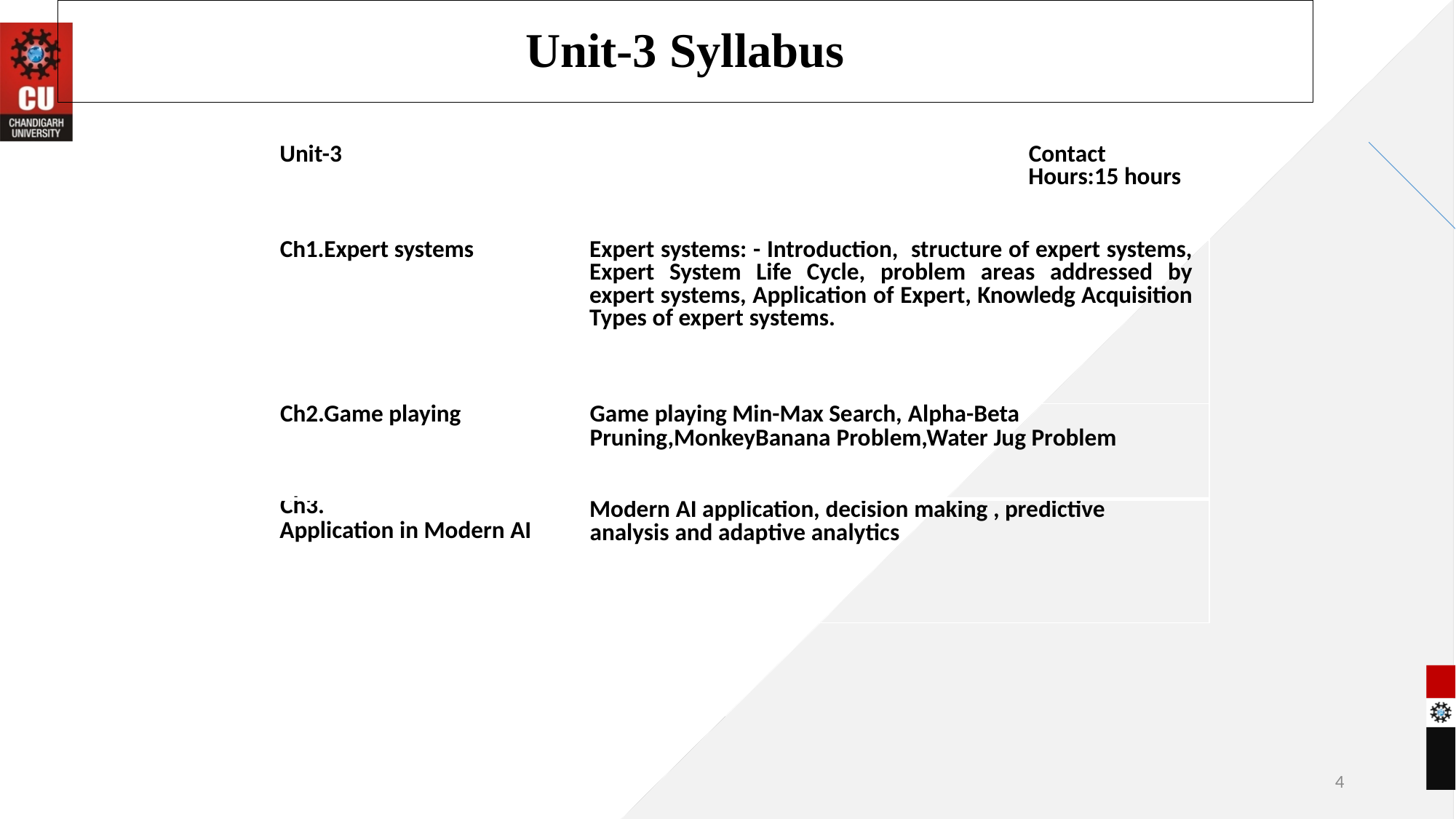

# Unit-3 Syllabus
| Unit-3 |  | Contact Hours:15 hours |
| --- | --- | --- |
| Ch1.Expert systems | Expert systems: - Introduction, structure of expert systems, Expert System Life Cycle, problem areas addressed by expert systems, Application of Expert, Knowledg Acquisition Types of expert systems. |  |
| Ch2.Game playing | Game playing Min-Max Search, Alpha-Beta Pruning,MonkeyBanana Problem,Water Jug Problem |  |
| Ch3. Application in Modern AI | Modern AI application, decision making , predictive analysis and adaptive analytics |  |

4